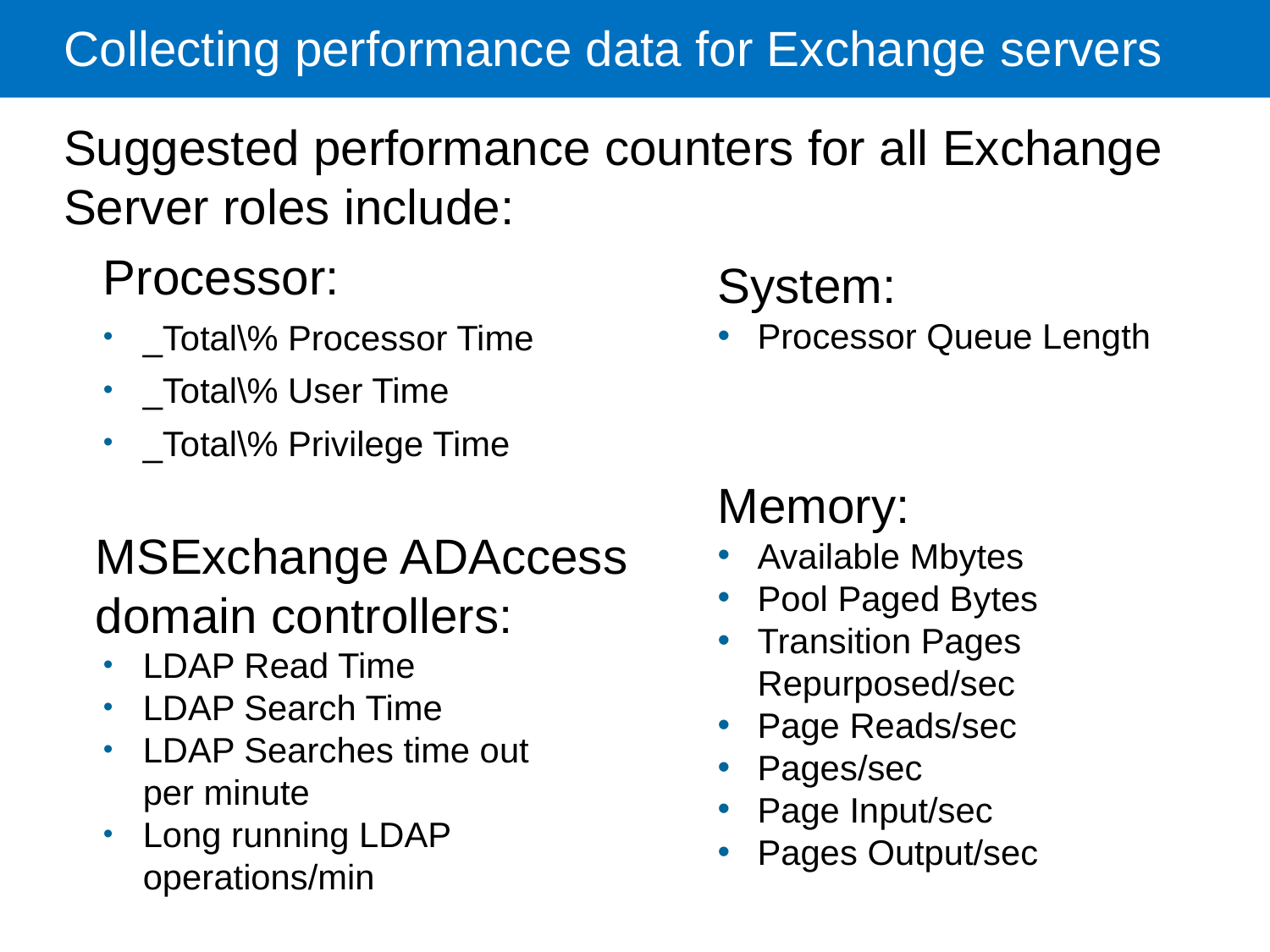

# Collecting performance data for Exchange servers
Suggested performance counters for all Exchange Server roles include:
Processor:
_Total\% Processor Time
_Total\% User Time
_Total\% Privilege Time

	MSExchange ADAccess
domain controllers:
LDAP Read Time
LDAP Search Time
LDAP Searches time out
per minute
Long running LDAP
operations/min

System:
Processor Queue Length

Memory:
Available Mbytes
Pool Paged Bytes
Transition Pages Repurposed/sec
Page Reads/sec
Pages/sec
Page Input/sec
Pages Output/sec